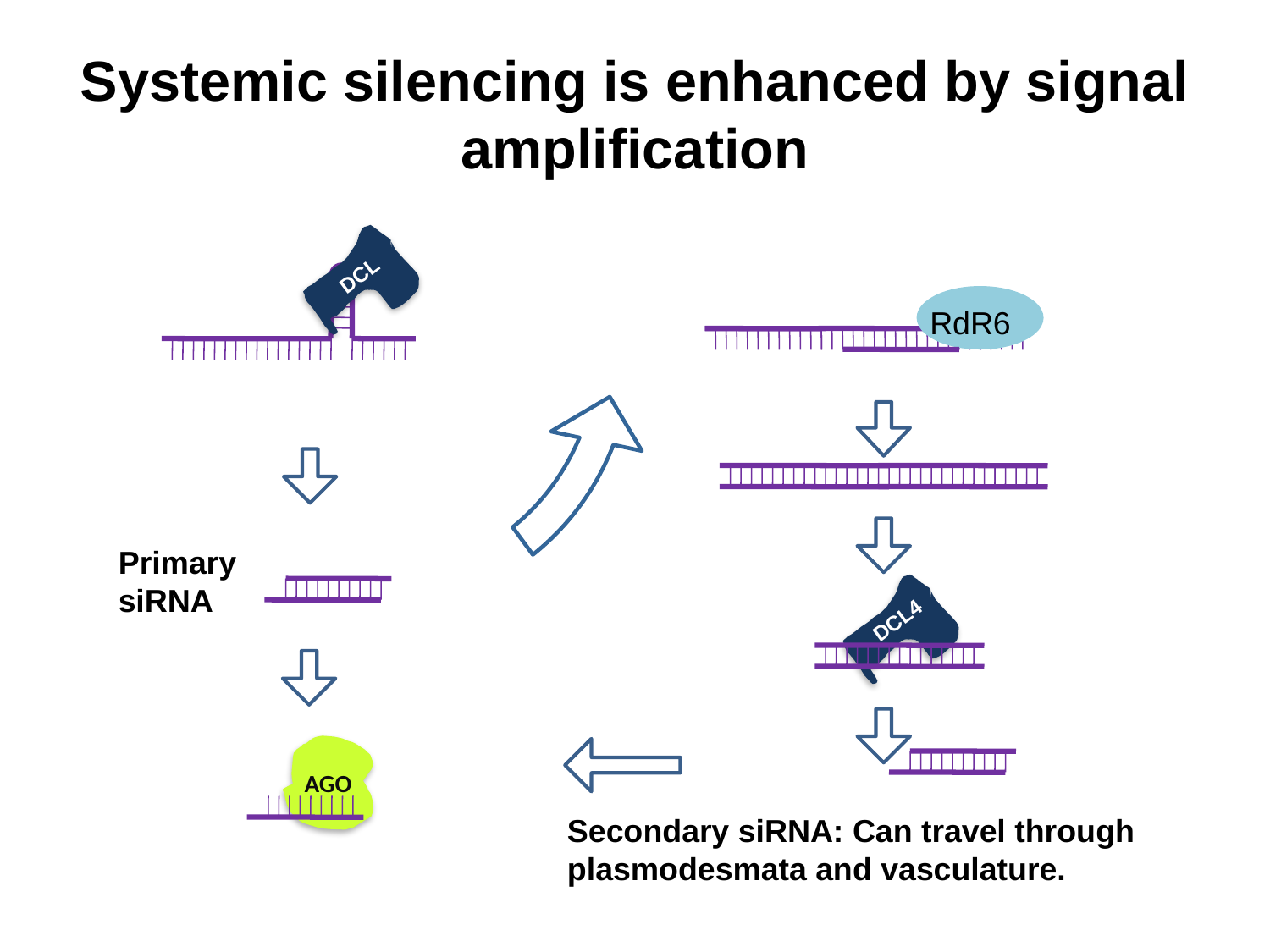

# Systemic silencing is enhanced by signal amplification

DCL

RdR6

Primary siRNA

DCL4

AGO

Secondary siRNA: Can travel through plasmodesmata and vasculature.